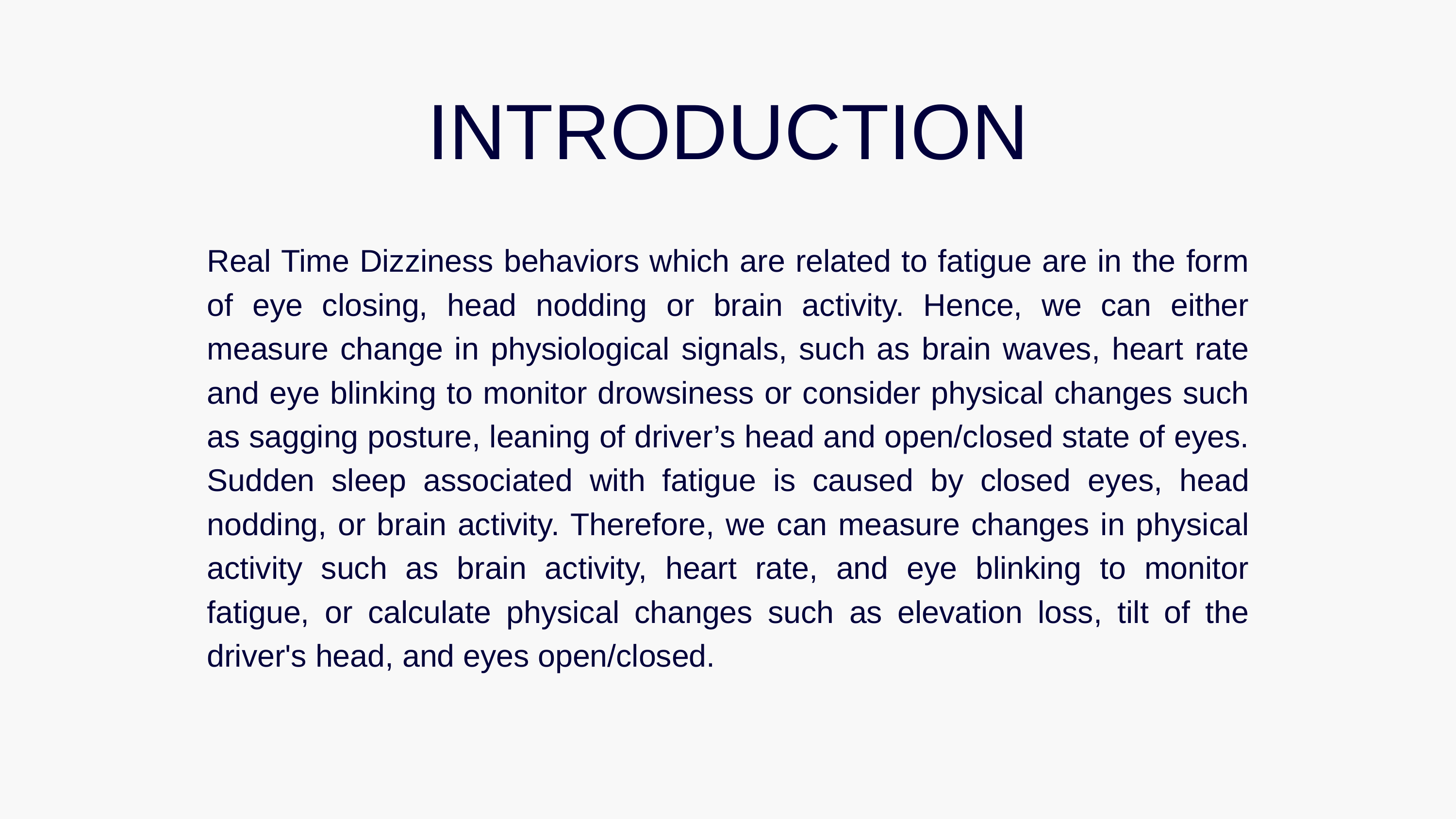

INTRODUCTION

Real Time Dizziness behaviors which are related to fatigue are in the form of eye closing, head nodding or brain activity. Hence, we can either measure change in physiological signals, such as brain waves, heart rate and eye blinking to monitor drowsiness or consider physical changes such as sagging posture, leaning of driver’s head and open/closed state of eyes. Sudden sleep associated with fatigue is caused by closed eyes, head nodding, or brain activity. Therefore, we can measure changes in physical activity such as brain activity, heart rate, and eye blinking to monitor fatigue, or calculate physical changes such as elevation loss, tilt of the driver's head, and eyes open/closed.